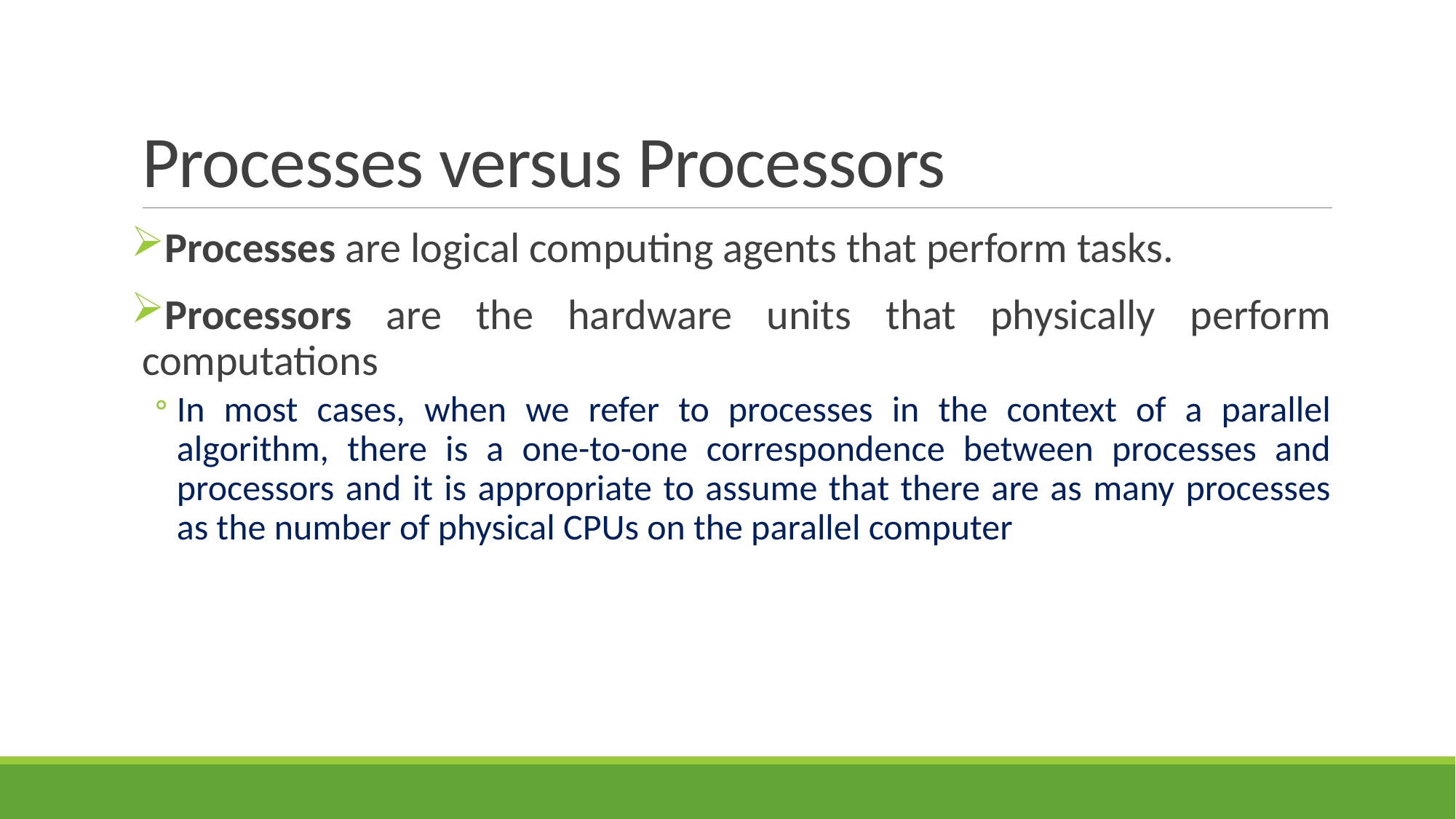

# Processes versus Processors
Processes are logical computing agents that perform tasks.
Processors are the hardware units that physically perform computations
In most cases, when we refer to processes in the context of a parallel algorithm, there is a one-to-one correspondence between processes and processors and it is appropriate to assume that there are as many processes as the number of physical CPUs on the parallel computer